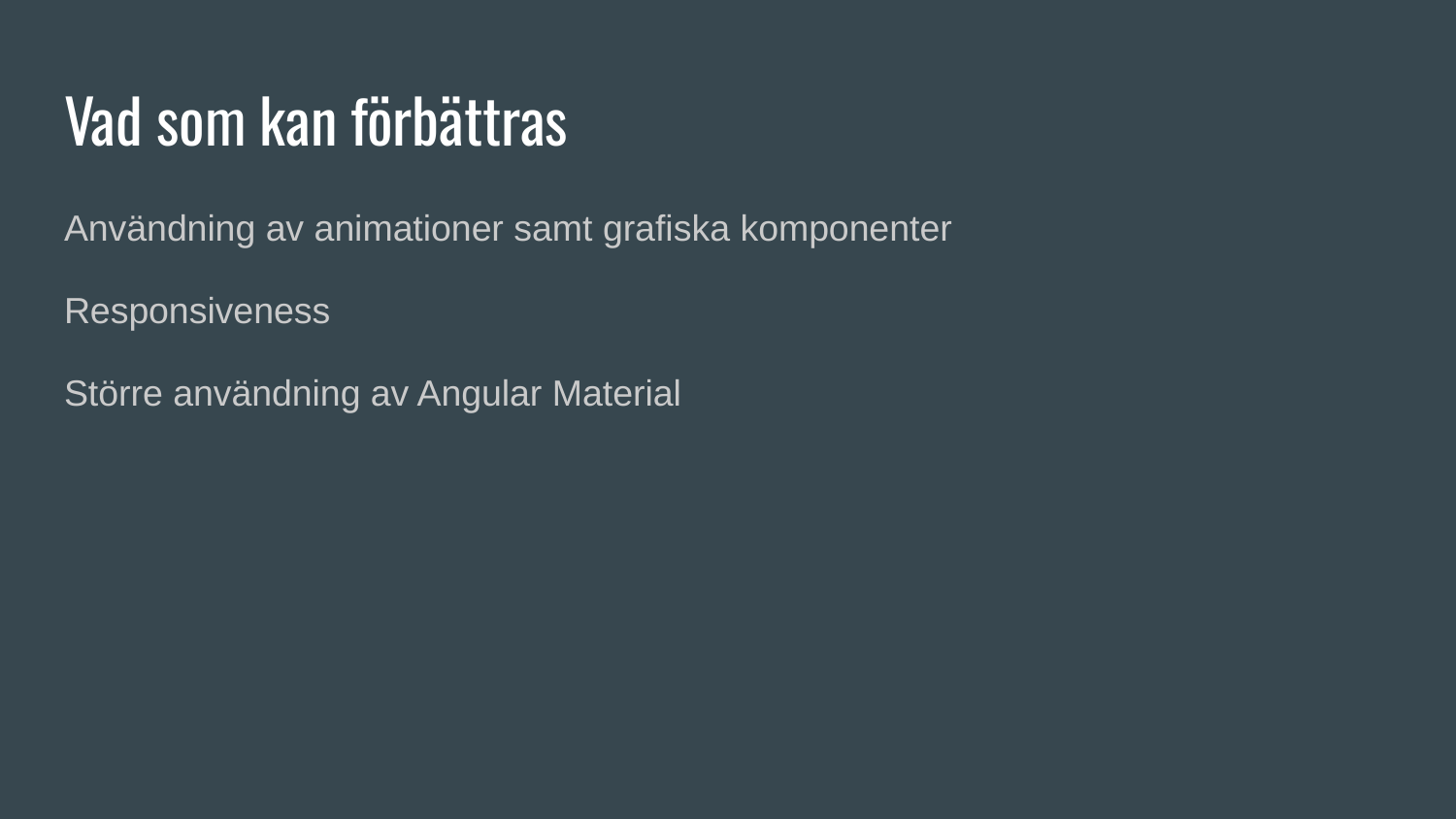

# Vad som kan förbättras
Användning av animationer samt grafiska komponenter
Responsiveness
Större användning av Angular Material